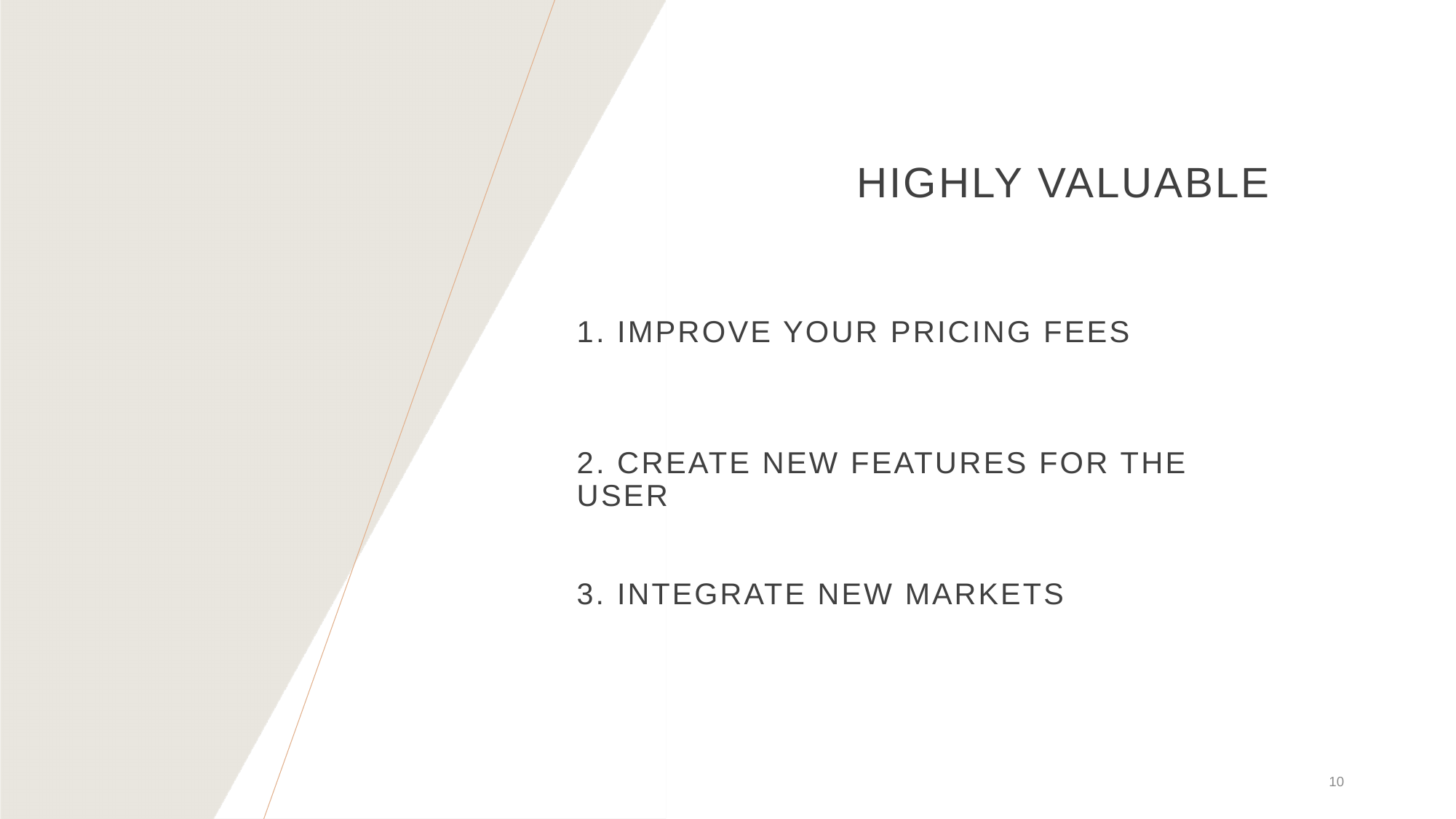

# HIGHLY VALUABLE
1. Improve your pricing fees
2. CREATE NEW features for the user
3. INTEGRATE NEW MARKETS
10